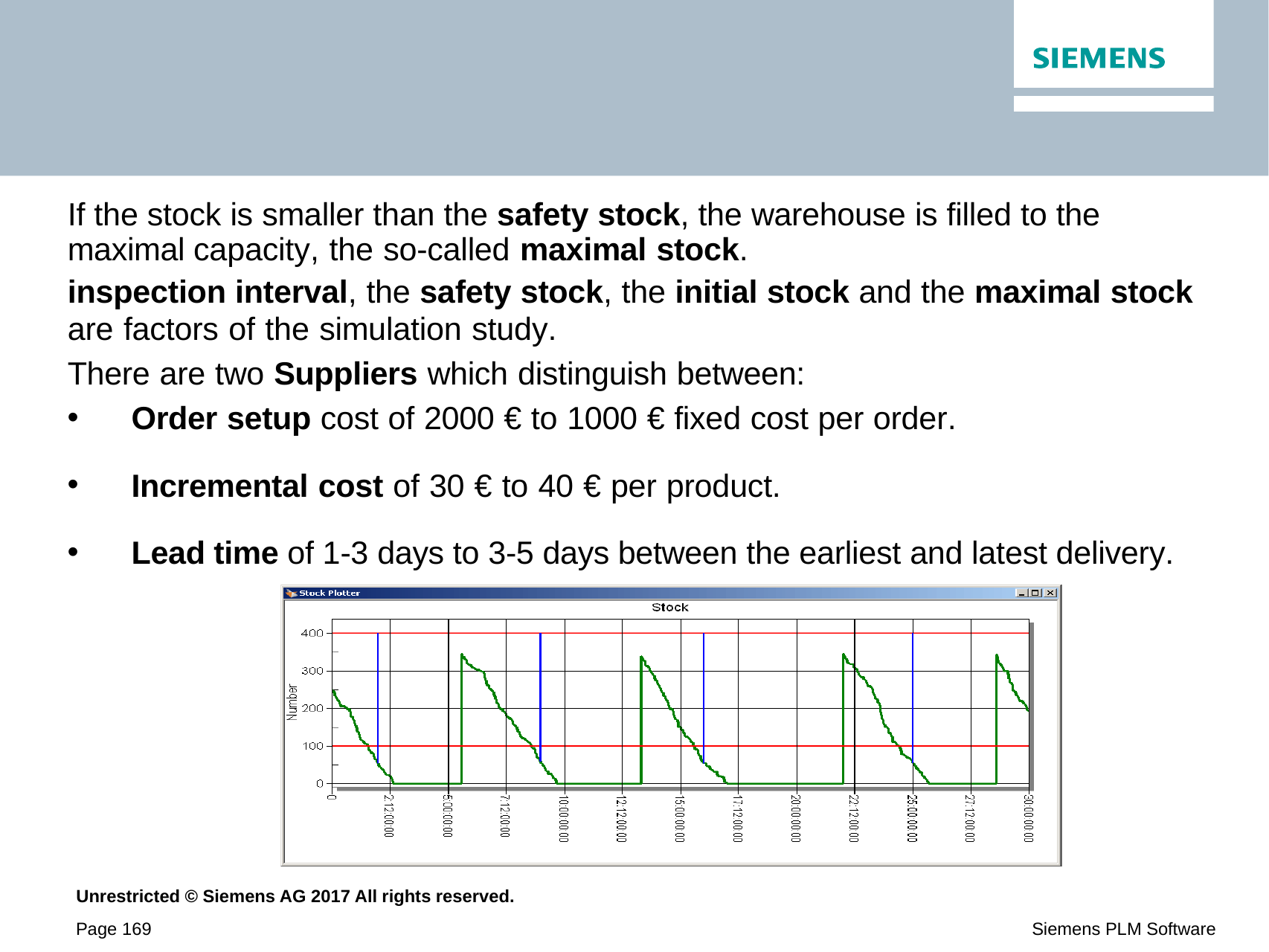

If the stock is smaller than the safety stock, the warehouse is filled to the maximal capacity, the so-called maximal stock.
inspection interval, the safety stock, the initial stock and the maximal stock
are factors of the simulation study.
There are two Suppliers which distinguish between:
Order setup cost of 2000 € to 1000 € fixed cost per order.
Incremental cost of 30 € to 40 € per product.
Lead time of 1-3 days to 3-5 days between the earliest and latest delivery.